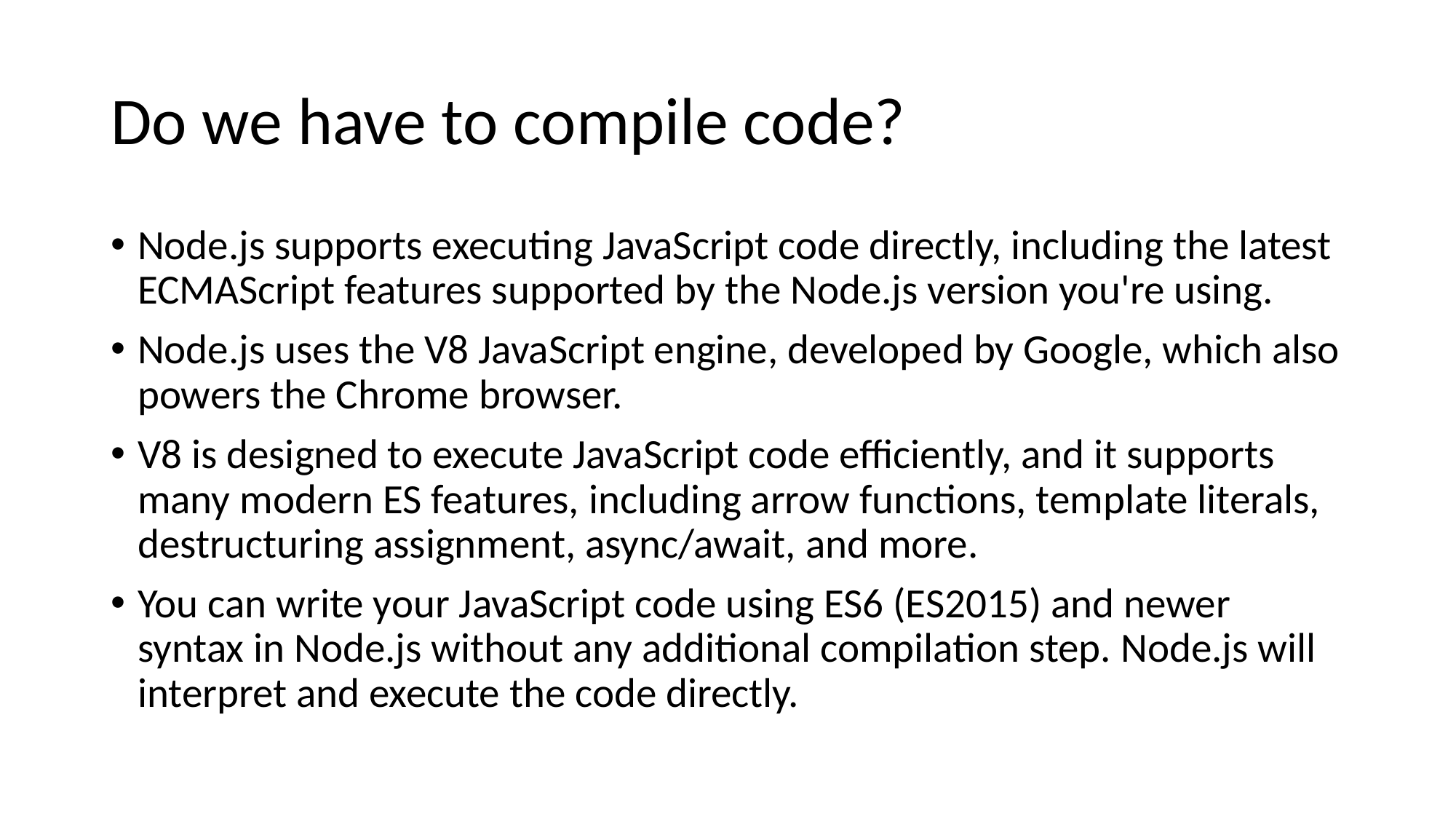

# Do we have to compile code?
Node.js supports executing JavaScript code directly, including the latest ECMAScript features supported by the Node.js version you're using.
Node.js uses the V8 JavaScript engine, developed by Google, which also powers the Chrome browser.
V8 is designed to execute JavaScript code efficiently, and it supports many modern ES features, including arrow functions, template literals, destructuring assignment, async/await, and more.
You can write your JavaScript code using ES6 (ES2015) and newer syntax in Node.js without any additional compilation step. Node.js will interpret and execute the code directly.